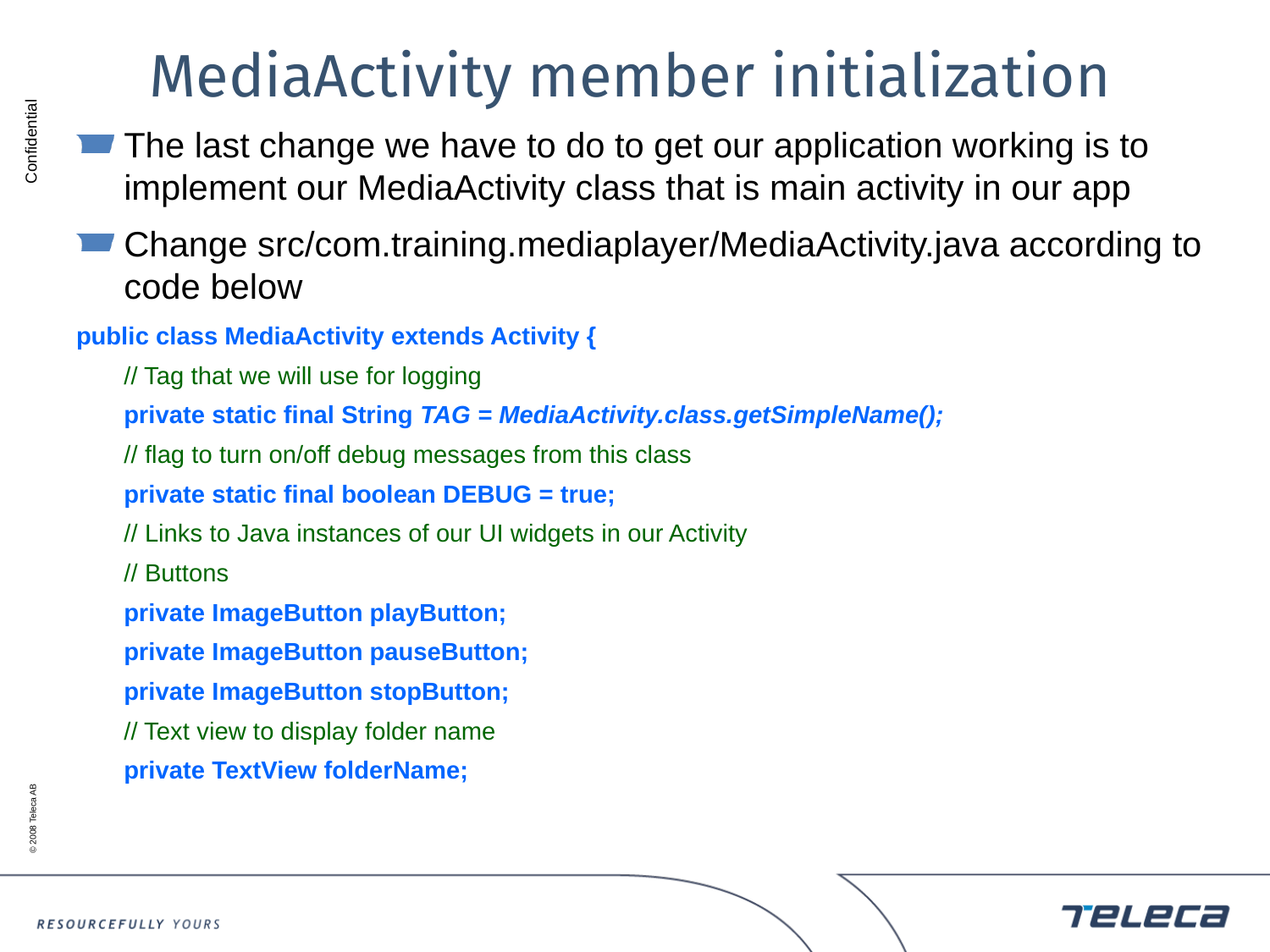

# MediaActivity member initialization
The last change we have to do to get our application working is to implement our MediaActivity class that is main activity in our app
Change src/com.training.mediaplayer/MediaActivity.java according to code below
public class MediaActivity extends Activity {
	// Tag that we will use for logging
	private static final String TAG = MediaActivity.class.getSimpleName();
	// flag to turn on/off debug messages from this class
	private static final boolean DEBUG = true;
	// Links to Java instances of our UI widgets in our Activity
	// Buttons
	private ImageButton playButton;
	private ImageButton pauseButton;
	private ImageButton stopButton;
	// Text view to display folder name
	private TextView folderName;